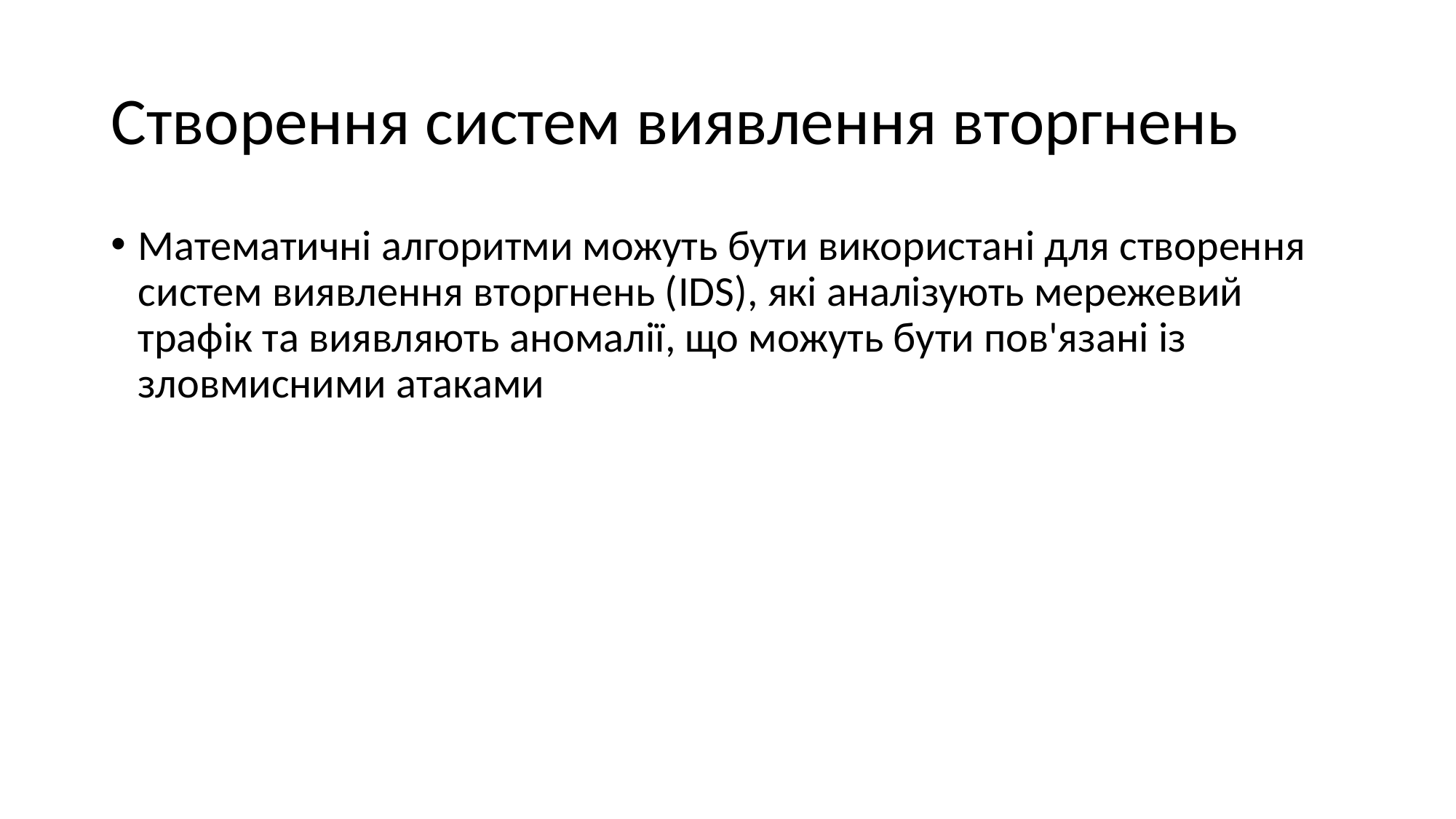

# Створення систем виявлення вторгнень
Математичні алгоритми можуть бути використані для створення систем виявлення вторгнень (IDS), які аналізують мережевий трафік та виявляють аномалії, що можуть бути пов'язані із зловмисними атаками